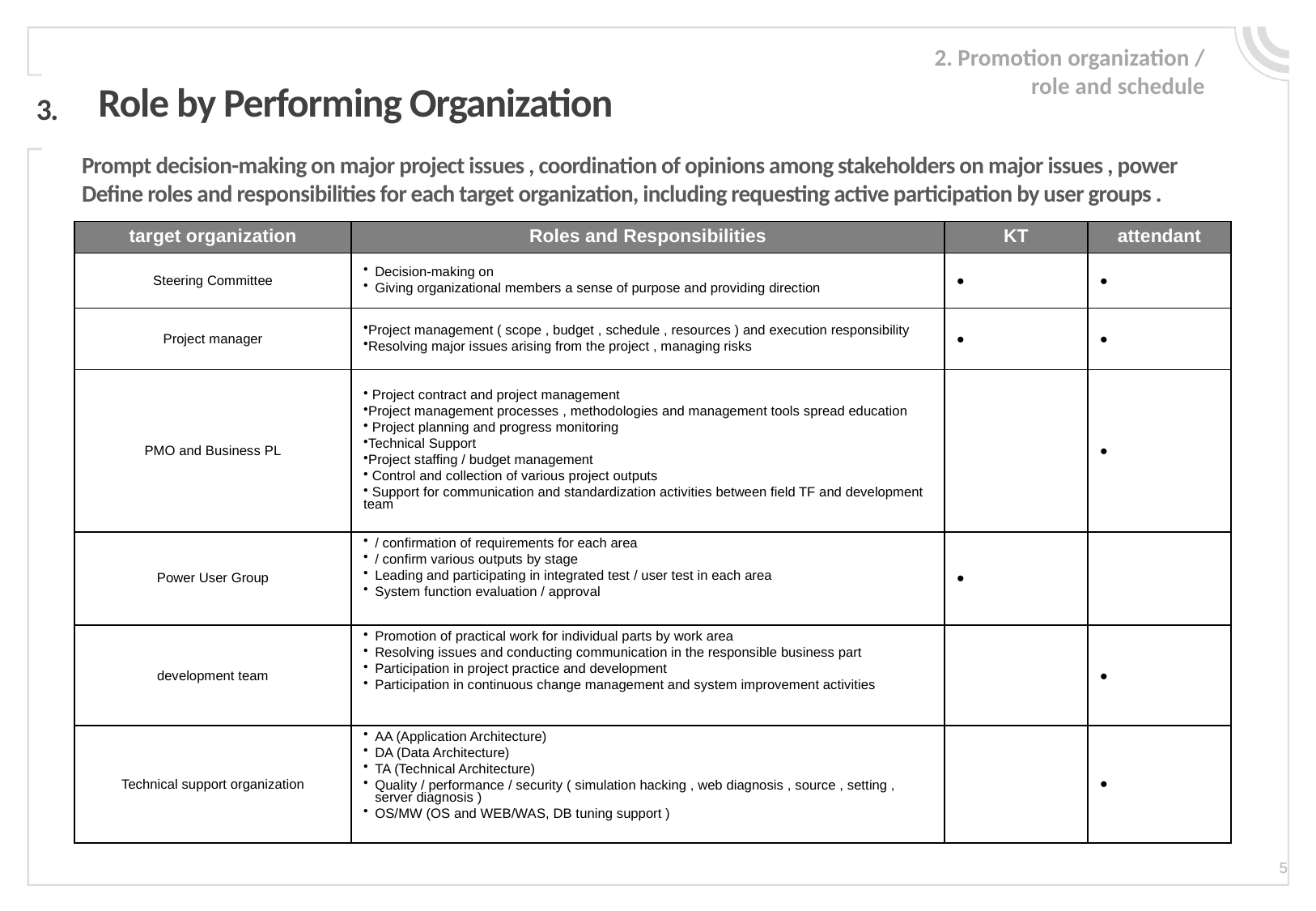

2. Promotion organization / role and schedule
# Role by Performing Organization
3.
Prompt decision-making on major project issues , coordination of opinions among stakeholders on major issues , power Define roles and responsibilities for each target organization, including requesting active participation by user groups .
| target organization | Roles and Responsibilities | KT | attendant |
| --- | --- | --- | --- |
| Steering Committee | Decision-making on Giving organizational members a sense of purpose and providing direction | ● | ● |
| Project manager | Project management ( scope , budget , schedule , resources ) and execution responsibility Resolving major issues arising from the project , managing risks | ● | ● |
| PMO and Business PL | Project contract and project management Project management processes , methodologies and management tools spread education Project planning and progress monitoring Technical Support Project staffing / budget management Control and collection of various project outputs Support for communication and standardization activities between field TF and development team |  | ● |
| Power User Group | / confirmation of requirements for each area / confirm various outputs by stage Leading and participating in integrated test / user test in each area System function evaluation / approval | ● |  |
| development team | Promotion of practical work for individual parts by work area Resolving issues and conducting communication in the responsible business part Participation in project practice and development Participation in continuous change management and system improvement activities |  | ● |
| Technical support organization | AA (Application Architecture) DA (Data Architecture) TA (Technical Architecture) Quality / performance / security ( simulation hacking , web diagnosis , source , setting , server diagnosis ) OS/MW (OS and WEB/WAS, DB tuning support ) |  | ● |